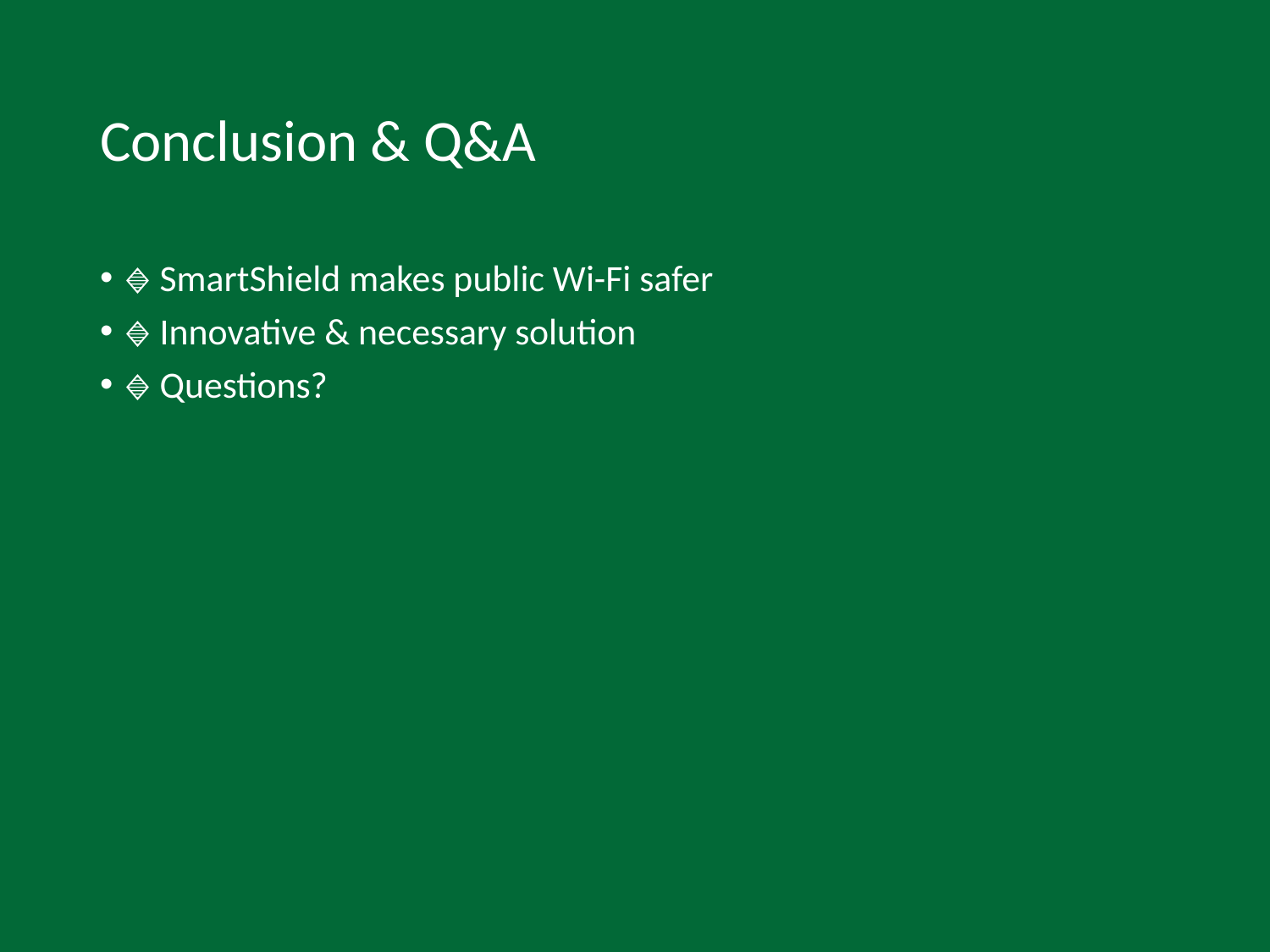

# Conclusion & Q&A
🔹 SmartShield makes public Wi-Fi safer
🔹 Innovative & necessary solution
🔹 Questions?